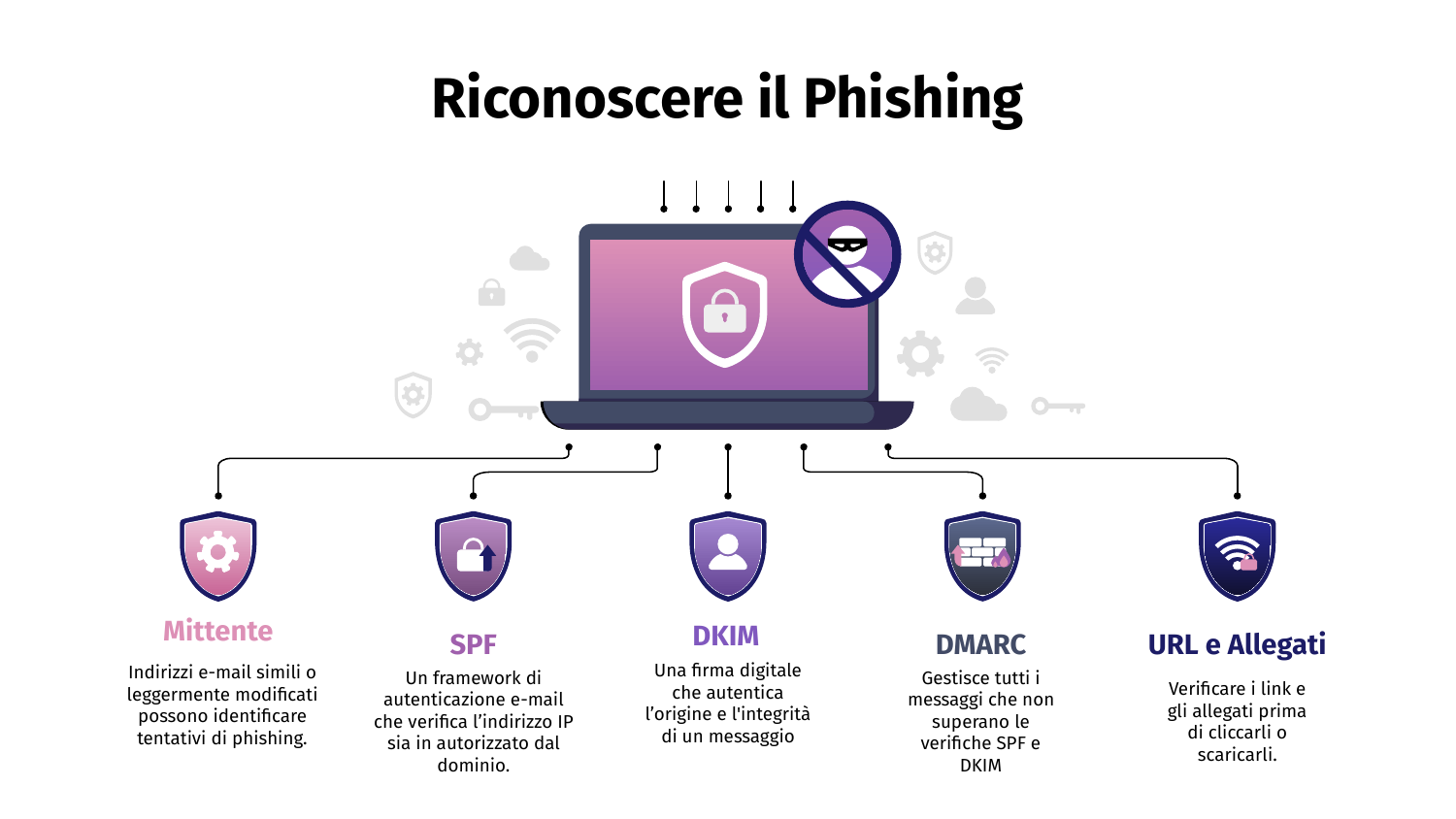

# Riconoscere il Phishing

DKIM
Una firma digitale che autentica l’origine e l'integrità di un messaggio
Mittente
Indirizzi e-mail simili o leggermente modificati possono identificare tentativi di phishing.
SPF
Un framework di autenticazione e-mail che verifica l’indirizzo IP sia in autorizzato dal dominio.
DMARC
Gestisce tutti i messaggi che non superano le verifiche SPF e DKIM
URL e Allegati
Verificare i link e gli allegati prima di cliccarli o scaricarli.